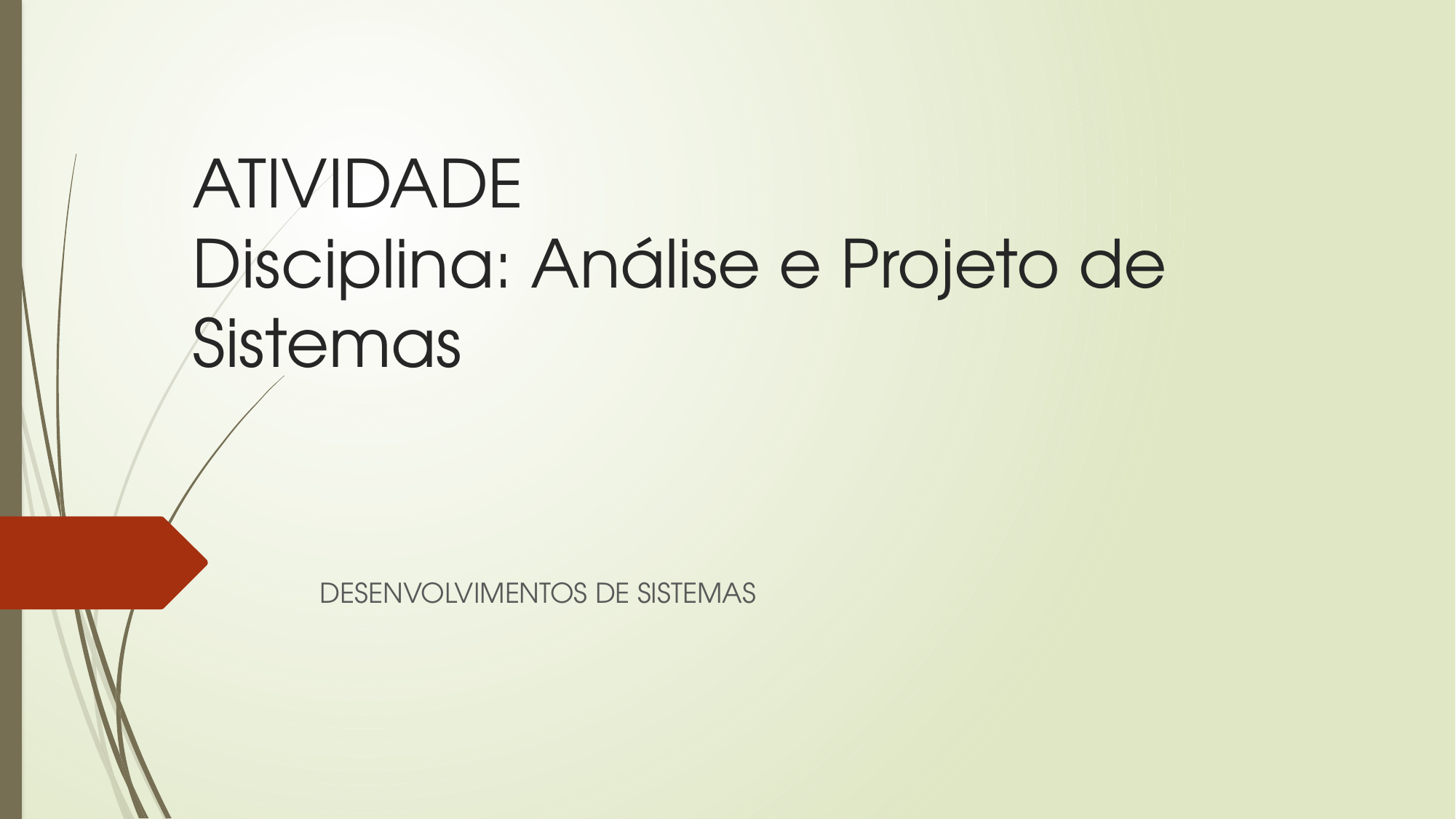

# ATIVIDADE Disciplina: Análise e Projeto de Sistemas
DESENVOLVIMENTOS DE SISTEMAS